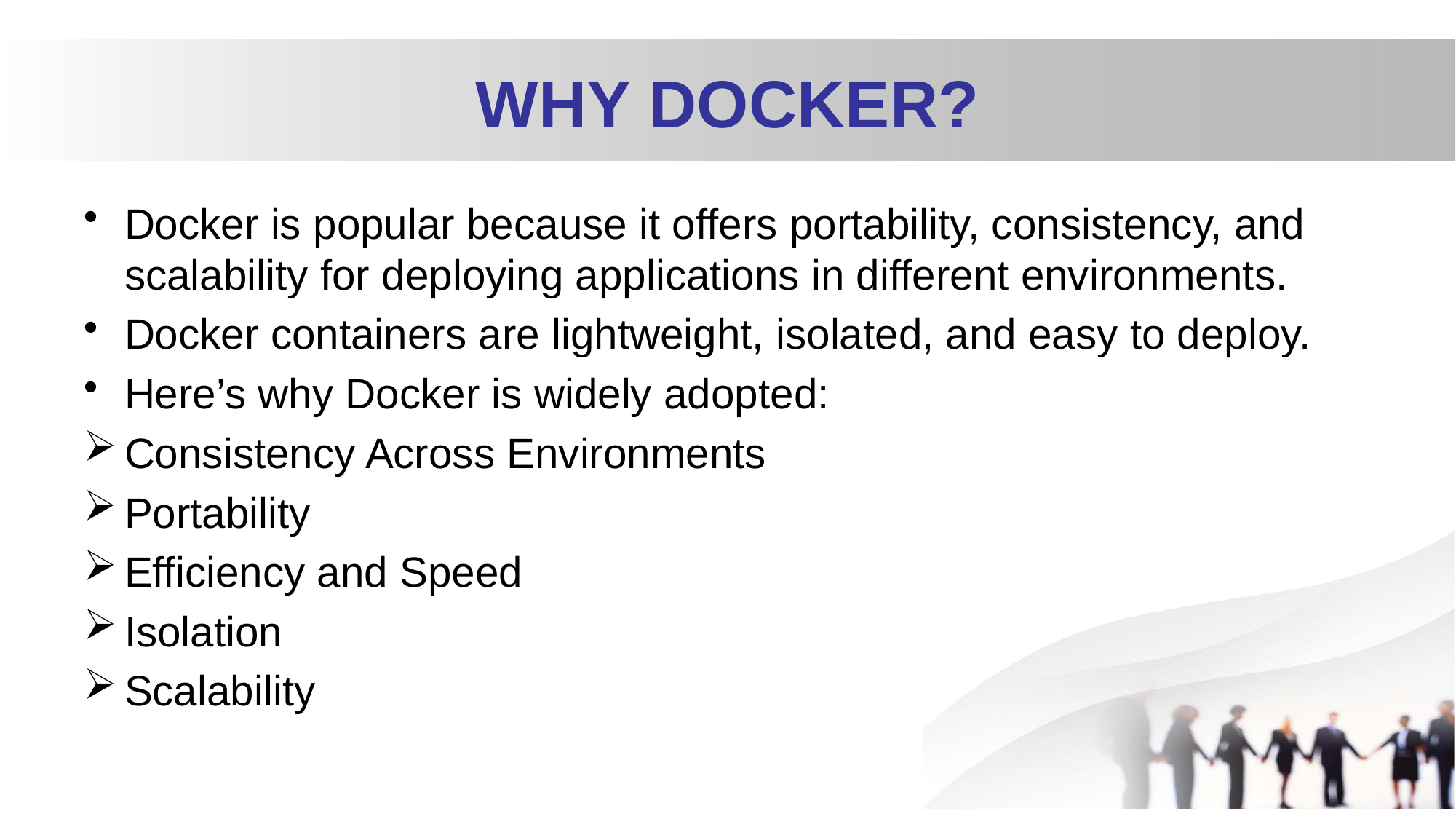

# WHY DOCKER?
Docker is popular because it offers portability, consistency, and scalability for deploying applications in different environments.
Docker containers are lightweight, isolated, and easy to deploy.
Here’s why Docker is widely adopted:
Consistency Across Environments
Portability
Efficiency and Speed
Isolation
Scalability